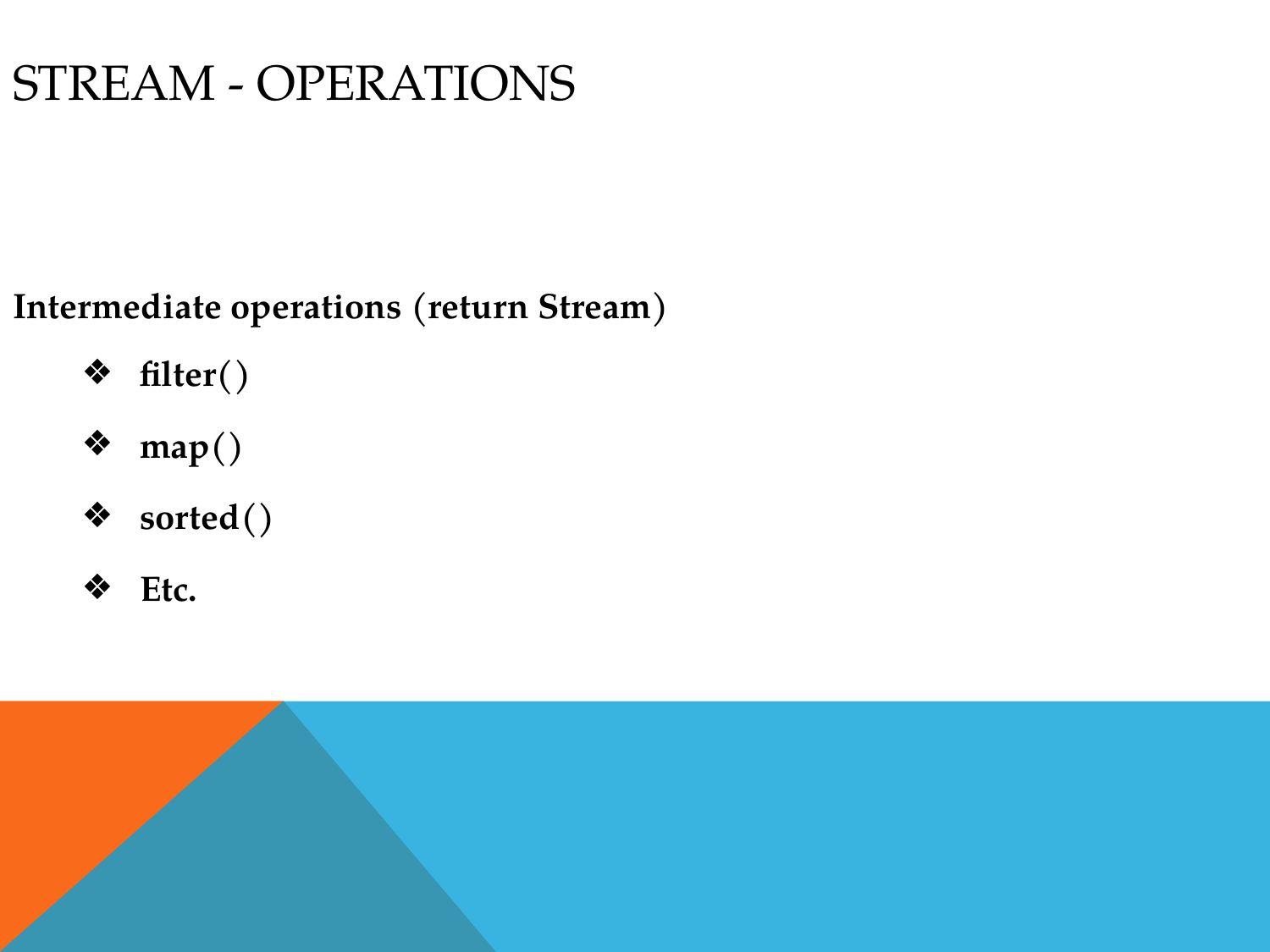

Stream - Operations
Intermediate operations (return Stream)
filter()
map()
sorted()
Etc.